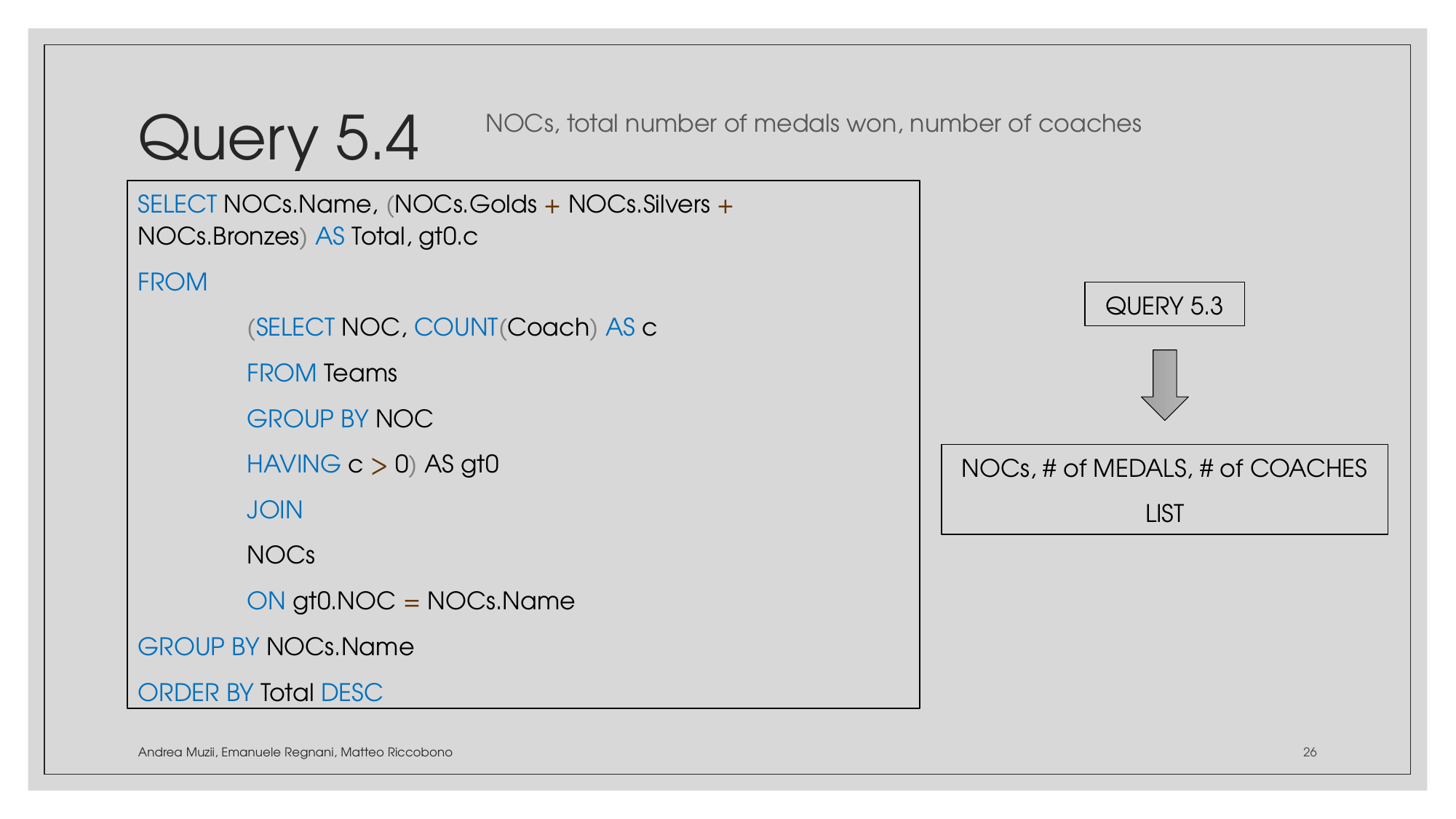

# Query 5.4
NOCs, total number of medals won, number of coaches
SELECT NOCs.Name, (NOCs.Golds + NOCs.Silvers + NOCs.Bronzes) AS Total, gt0.c
FROM
	(SELECT NOC, COUNT(Coach) AS c
	FROM Teams
	GROUP BY NOC
	HAVING c > 0) AS gt0
	JOIN
	NOCs
	ON gt0.NOC = NOCs.Name
GROUP BY NOCs.Name
ORDER BY Total DESC
QUERY 5.3

NOCs, # of MEDALS, # of COACHES
LIST
Andrea Muzii, Emanuele Regnani, Matteo Riccobono
26